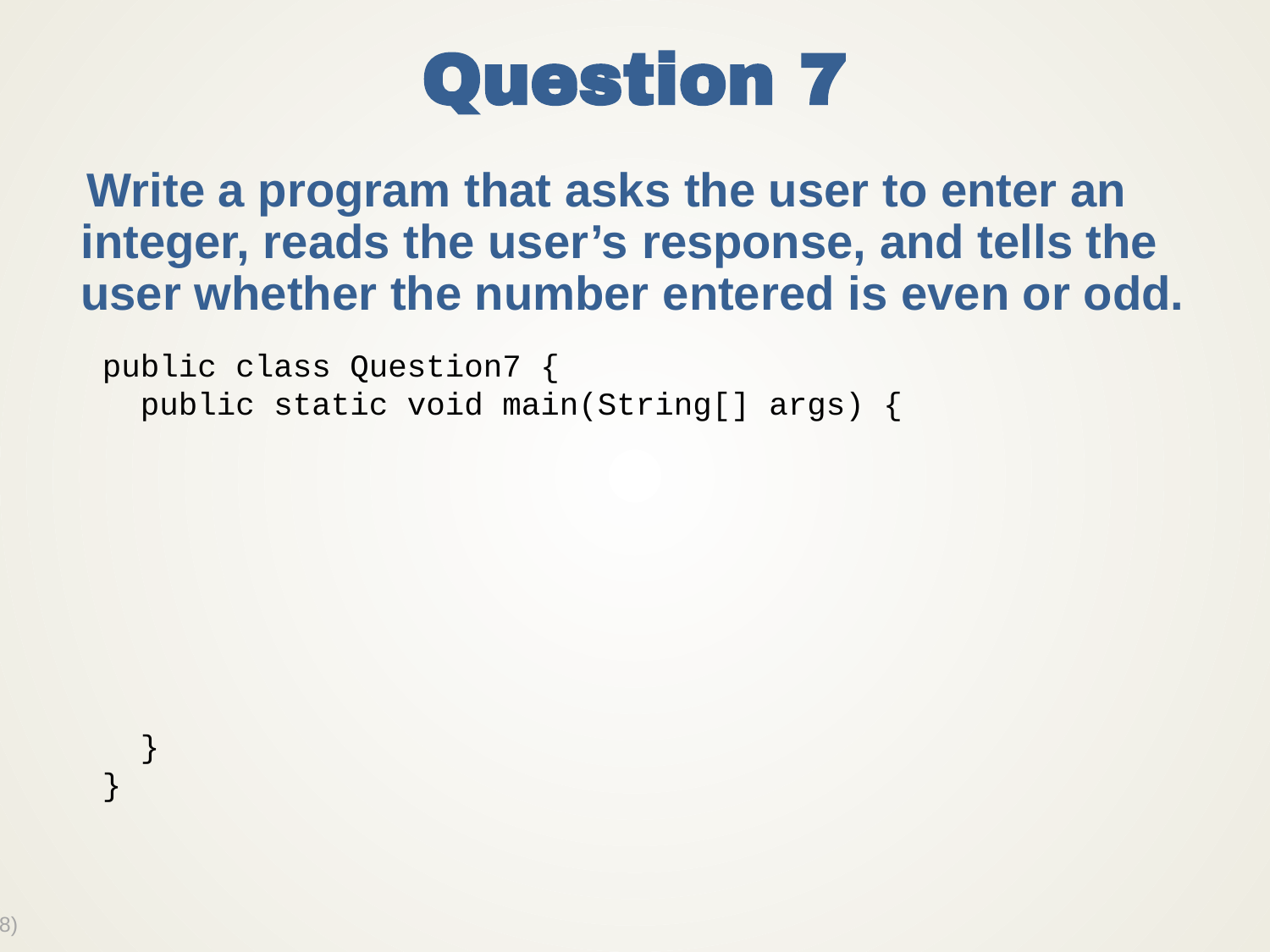

# Question 7
Write a program that asks the user to enter an integer, reads the user’s response, and tells the user whether the number entered is even or odd.
public class Question7 {
  public static void main(String[] args) {

  }
}